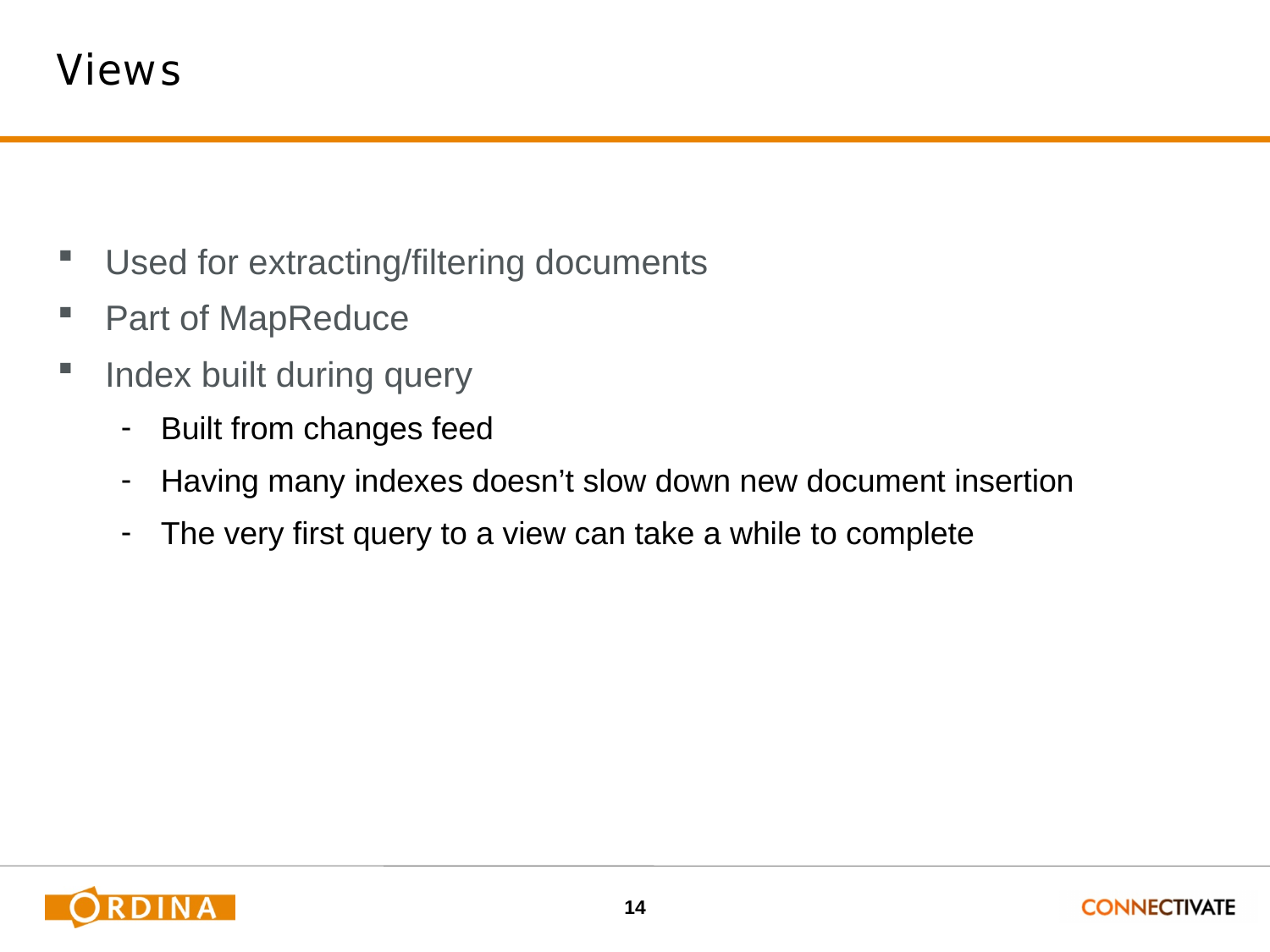

# Views

Used for extracting/filtering documents
Part of MapReduce
Index built during query
Built from changes feed
Having many indexes doesn’t slow down new document insertion
The very first query to a view can take a while to complete